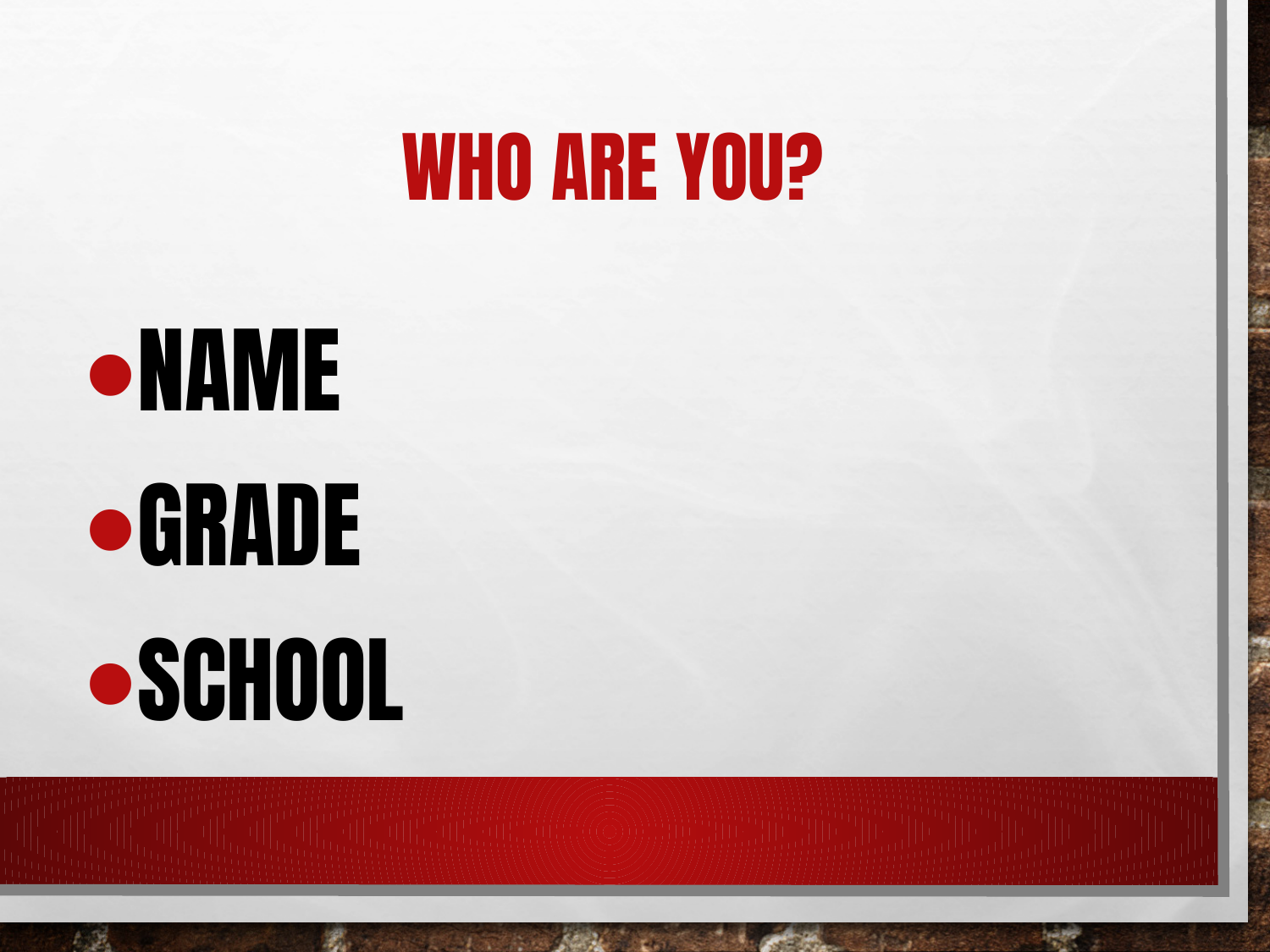

# Who Are You?
Name
Grade
SChool